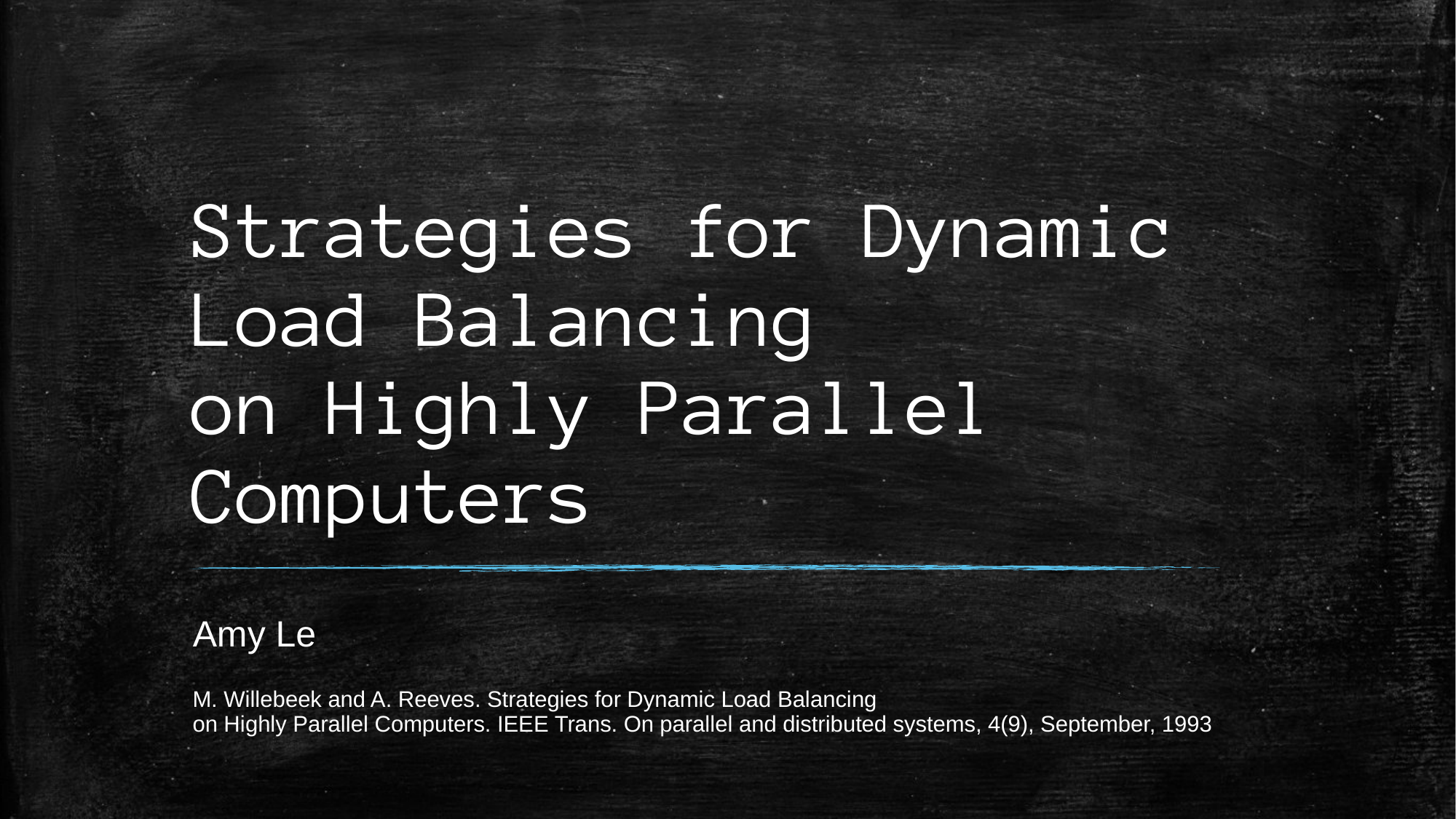

# Strategies for Dynamic Load Balancing on Highly Parallel Computers
Amy Le

M. Willebeek and A. Reeves. Strategies for Dynamic Load Balancing
on Highly Parallel Computers. IEEE Trans. On parallel and distributed systems, 4(9), September, 1993